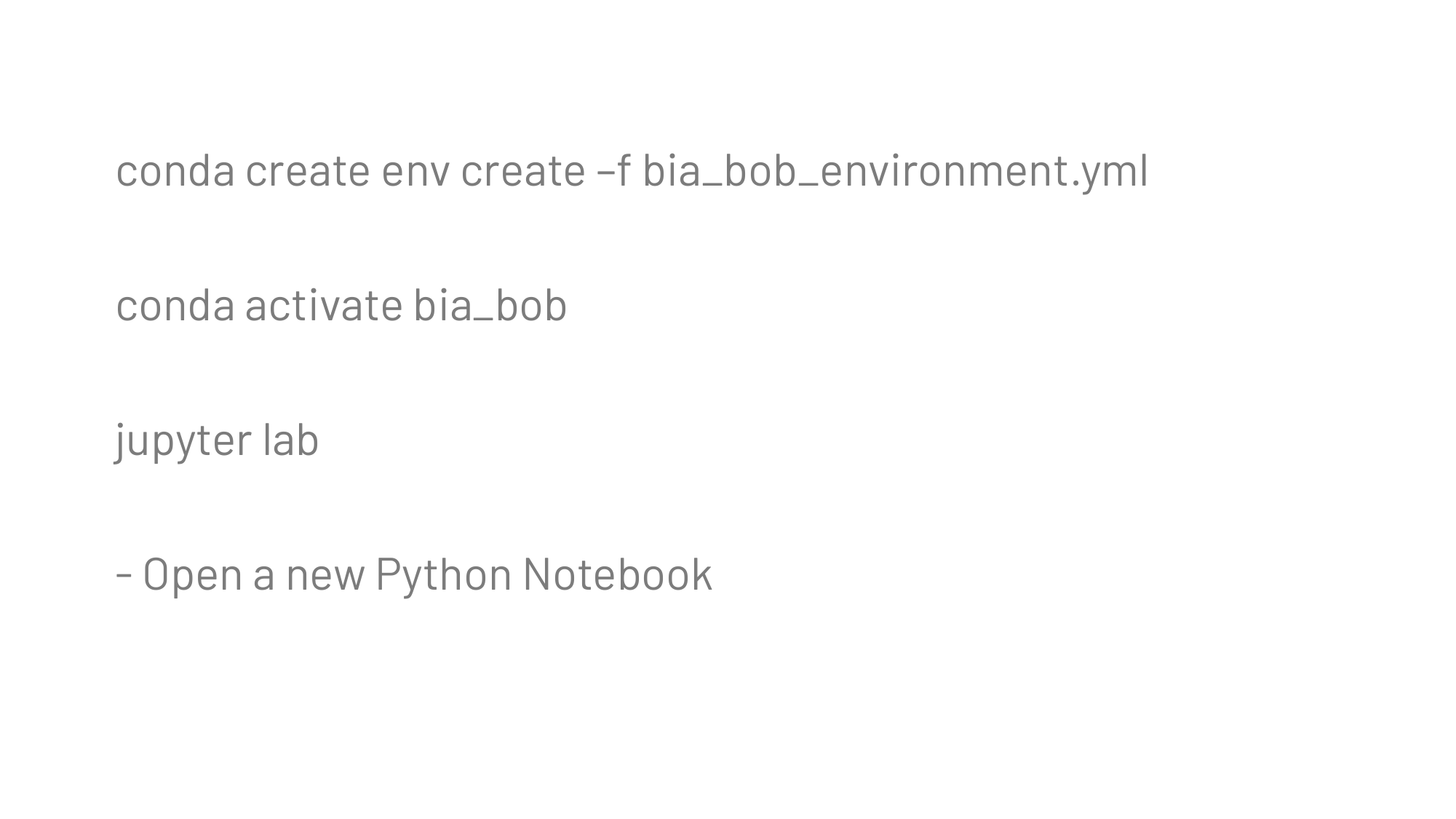

conda create env create –f bia_bob_environment.yml

conda activate bia_bob

jupyter lab

- Open a new Python Notebook